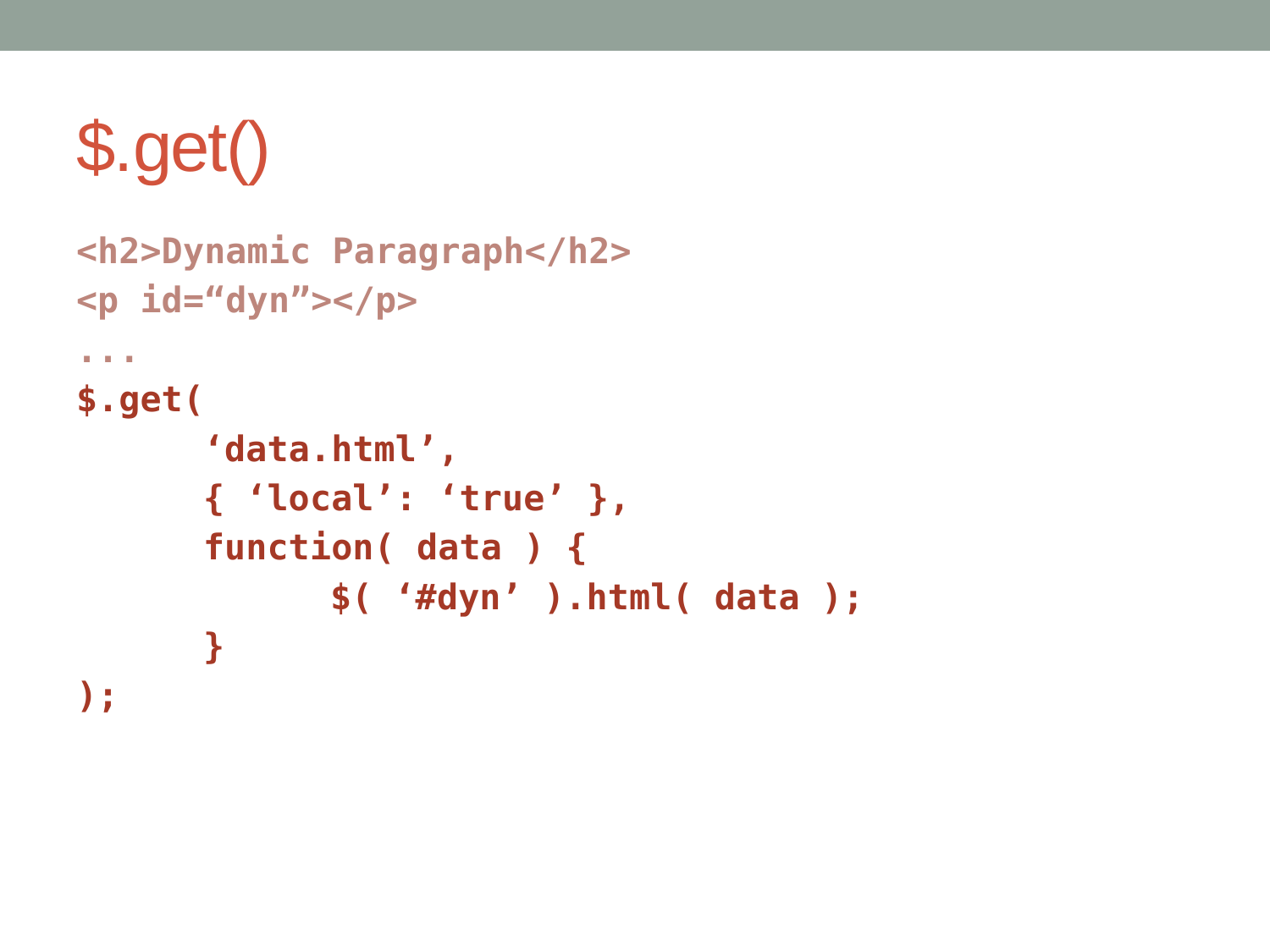

# $.get()
<h2>Dynamic Paragraph</h2>
<p id=“dyn”></p>
...
$.get(
	‘data.html’,
	{ ‘local’: ‘true’ },
	function( data ) {
		$( ‘#dyn’ ).html( data );
	}
);